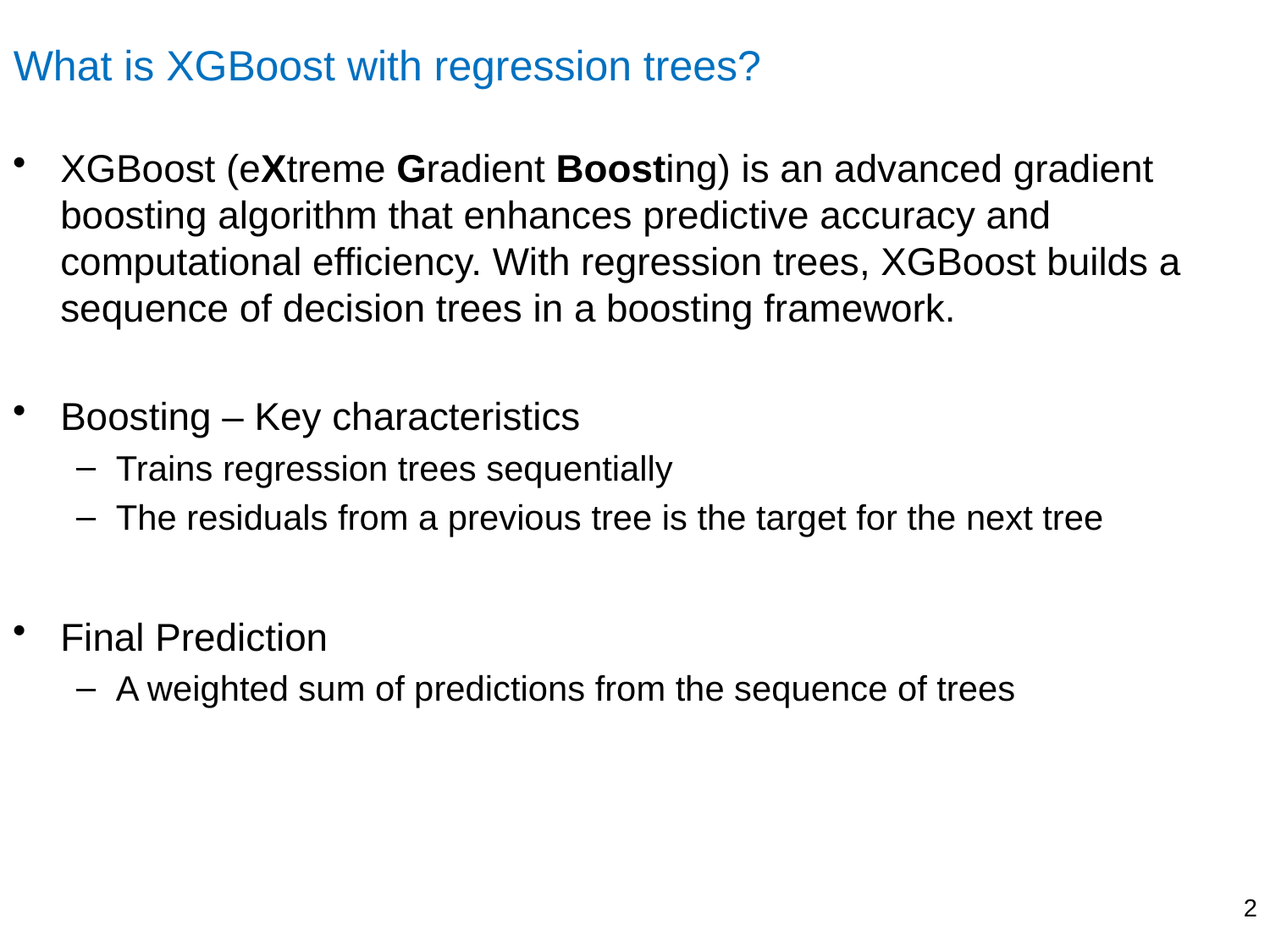

# What is XGBoost with regression trees?
XGBoost (eXtreme Gradient Boosting) is an advanced gradient boosting algorithm that enhances predictive accuracy and computational efficiency. With regression trees, XGBoost builds a sequence of decision trees in a boosting framework.

Boosting – Key characteristics
Trains regression trees sequentially
The residuals from a previous tree is the target for the next tree

Final Prediction
A weighted sum of predictions from the sequence of trees
2